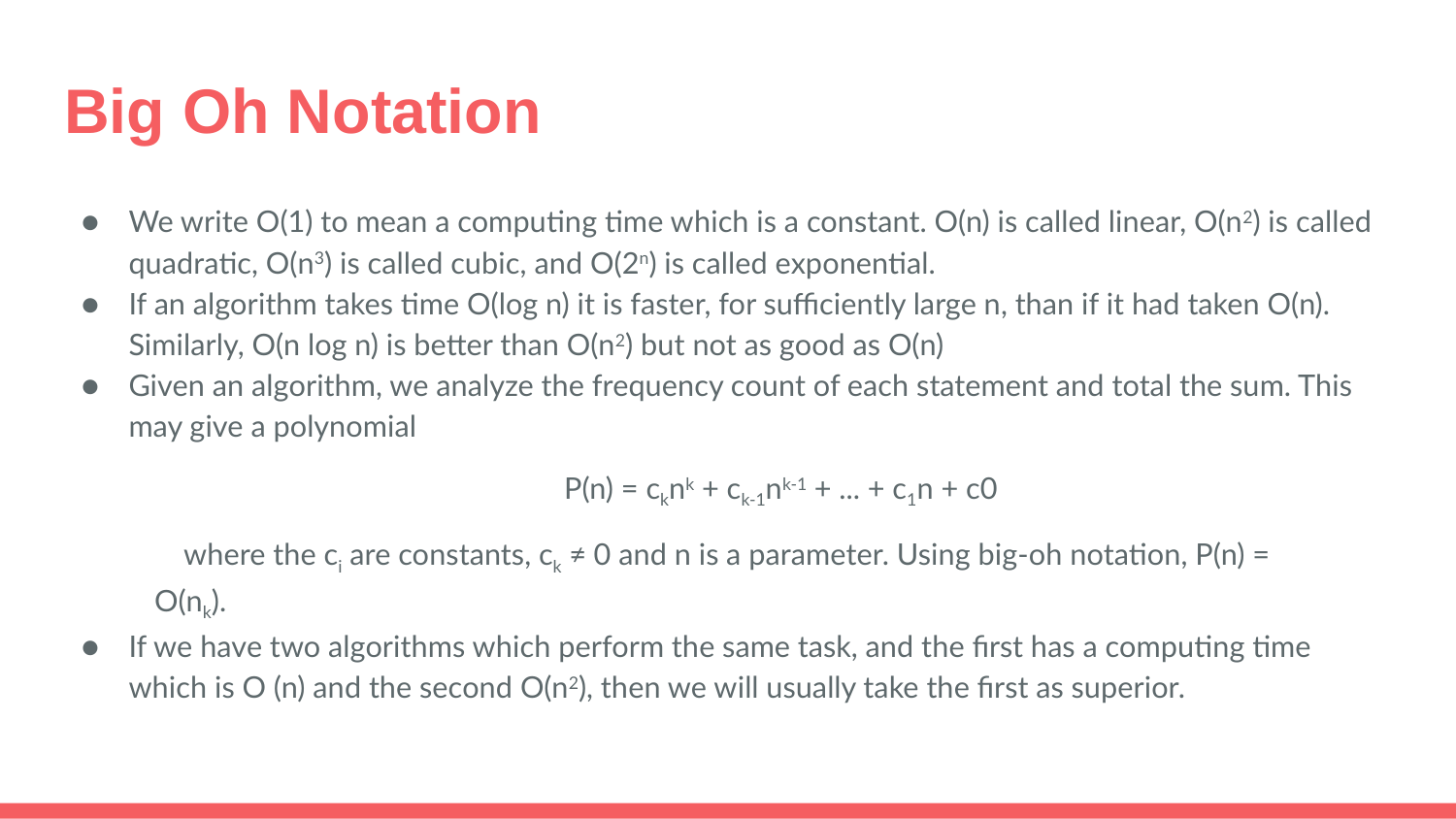

# Big Oh Notation
We write O(1) to mean a computing time which is a constant. O(n) is called linear, O(n2) is called  quadratic, O(n3) is called cubic, and O(2n) is called exponential.
If an algorithm takes time O(log n) it is faster, for sufficiently large n, than if it had taken O(n). Similarly, O(n log n) is better than O(n2) but not as good as O(n)
Given an algorithm, we analyze the frequency count of each statement and total the sum. This may give a polynomial
              P(n) = cknk + ck-1nk-1 + ... + c1n + c0
	where the ci are constants, ck ≠ 0 and n is a parameter. Using big-oh notation, P(n) =
            O(nk).
If we have two algorithms which perform the same task, and the first has a computing time which is O (n) and the second O(n2), then we will usually take the first as superior.